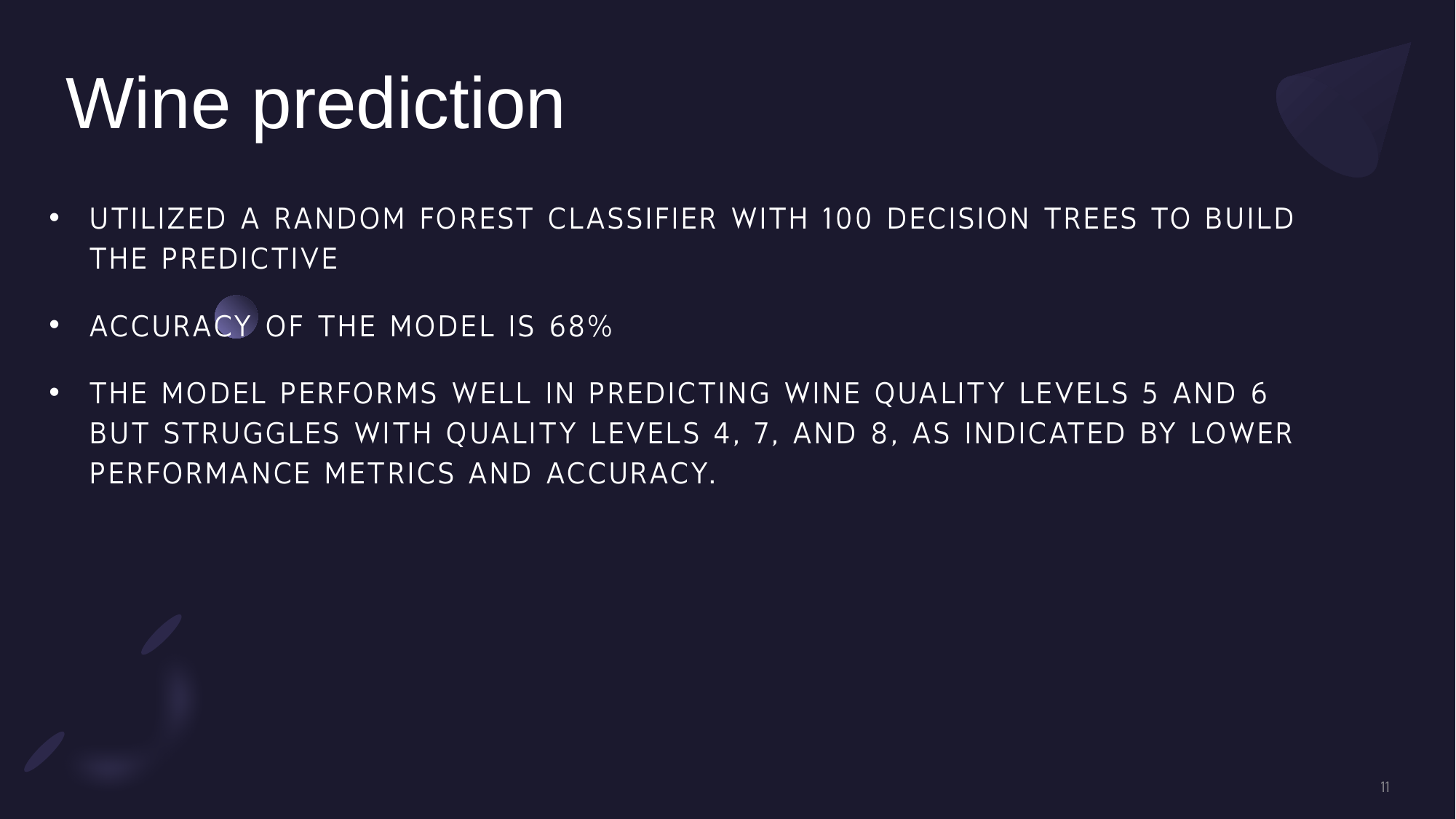

# Wine prediction
utilized a Random Forest Classifier with 100 decision trees to build the predictive
accuracy of the model is 68%
The model performs well in predicting wine quality levels 5 and 6 but struggles with quality levels 4, 7, and 8, as indicated by lower performance metrics and accuracy.
11